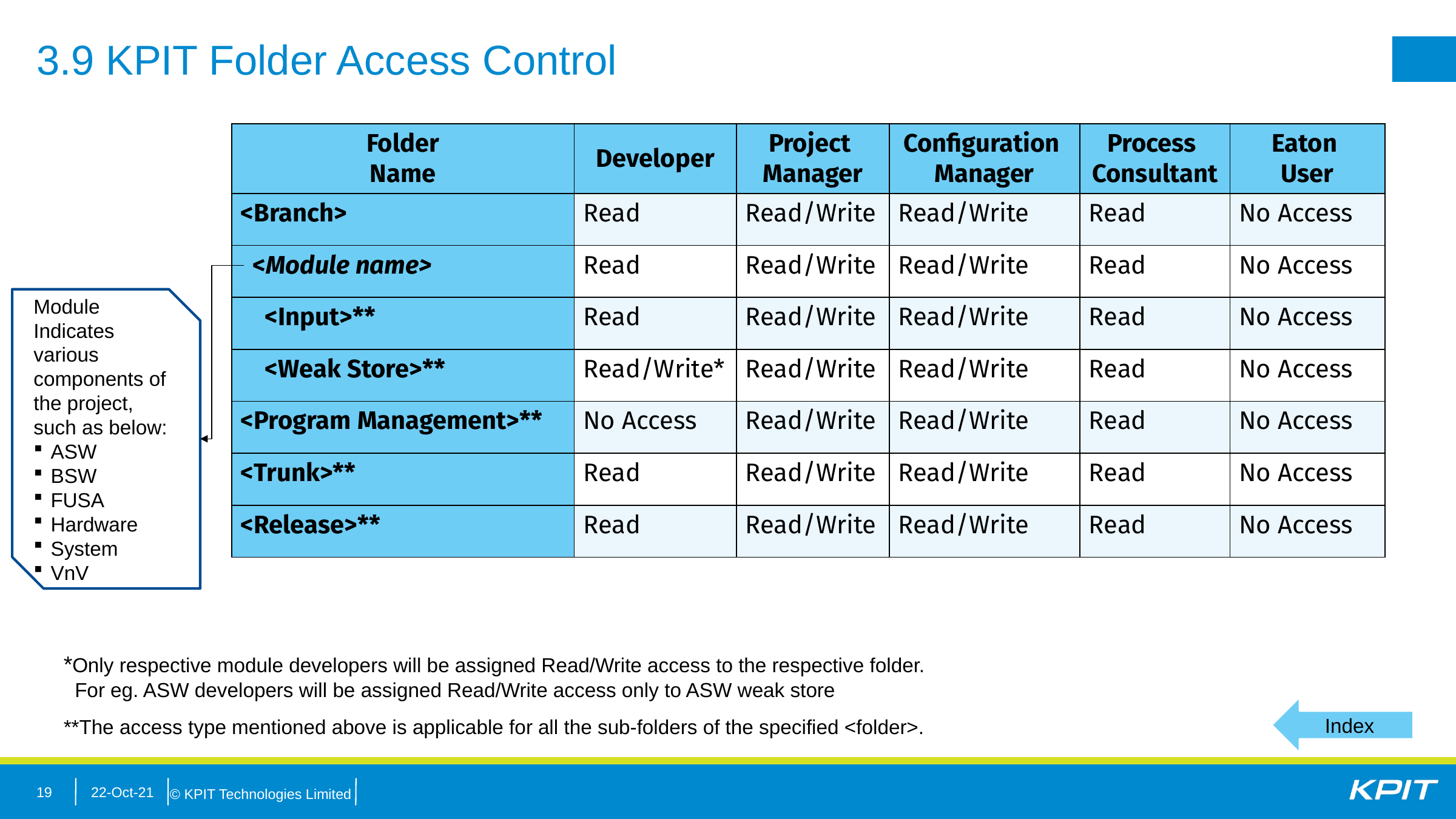

3.9 KPIT Folder Access Control
| Folder Name | Developer | Project Manager | Configuration Manager | Process Consultant | Eaton User |
| --- | --- | --- | --- | --- | --- |
| <Branch> | Read | Read/Write | Read/Write | Read | No Access |
| <Module name> | Read | Read/Write | Read/Write | Read | No Access |
| <Input>\*\* | Read | Read/Write | Read/Write | Read | No Access |
| <Weak Store>\*\* | Read/Write\* | Read/Write | Read/Write | Read | No Access |
| <Program Management>\*\* | No Access | Read/Write | Read/Write | Read | No Access |
| <Trunk>\*\* | Read | Read/Write | Read/Write | Read | No Access |
| <Release>\*\* | Read | Read/Write | Read/Write | Read | No Access |
Module Indicates various components of the project, such as below:
ASW
BSW
FUSA
Hardware
System
VnV
*Only respective module developers will be assigned Read/Write access to the respective folder.
  For eg. ASW developers will be assigned Read/Write access only to ASW weak store
Index
**The access type mentioned above is applicable for all the sub-folders of the specified <folder>.
19
22-Oct-21